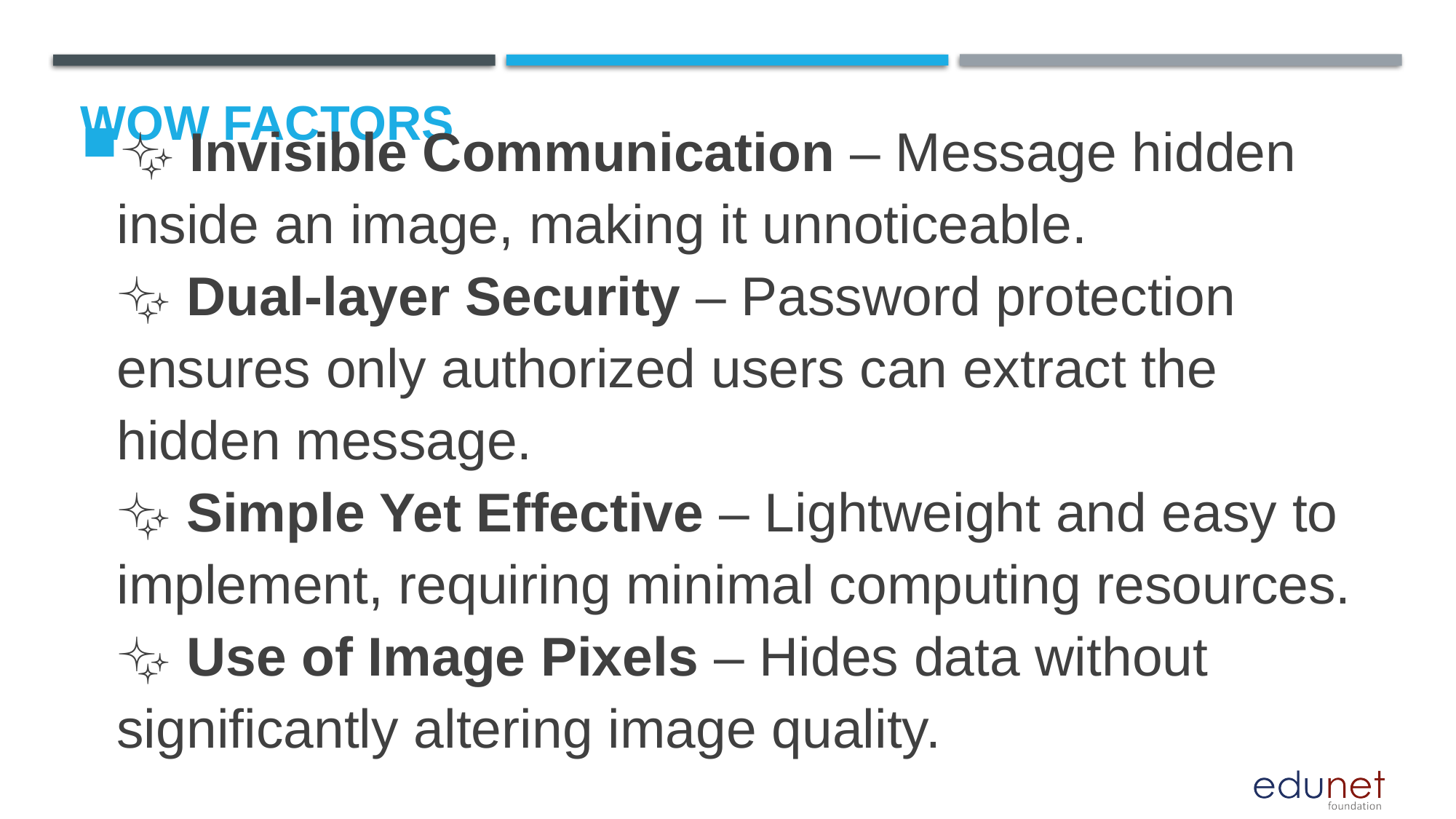

# Wow factors
✨ Invisible Communication – Message hidden inside an image, making it unnoticeable.
✨ Dual-layer Security – Password protection ensures only authorized users can extract the hidden message.
✨ Simple Yet Effective – Lightweight and easy to implement, requiring minimal computing resources.
✨ Use of Image Pixels – Hides data without significantly altering image quality.